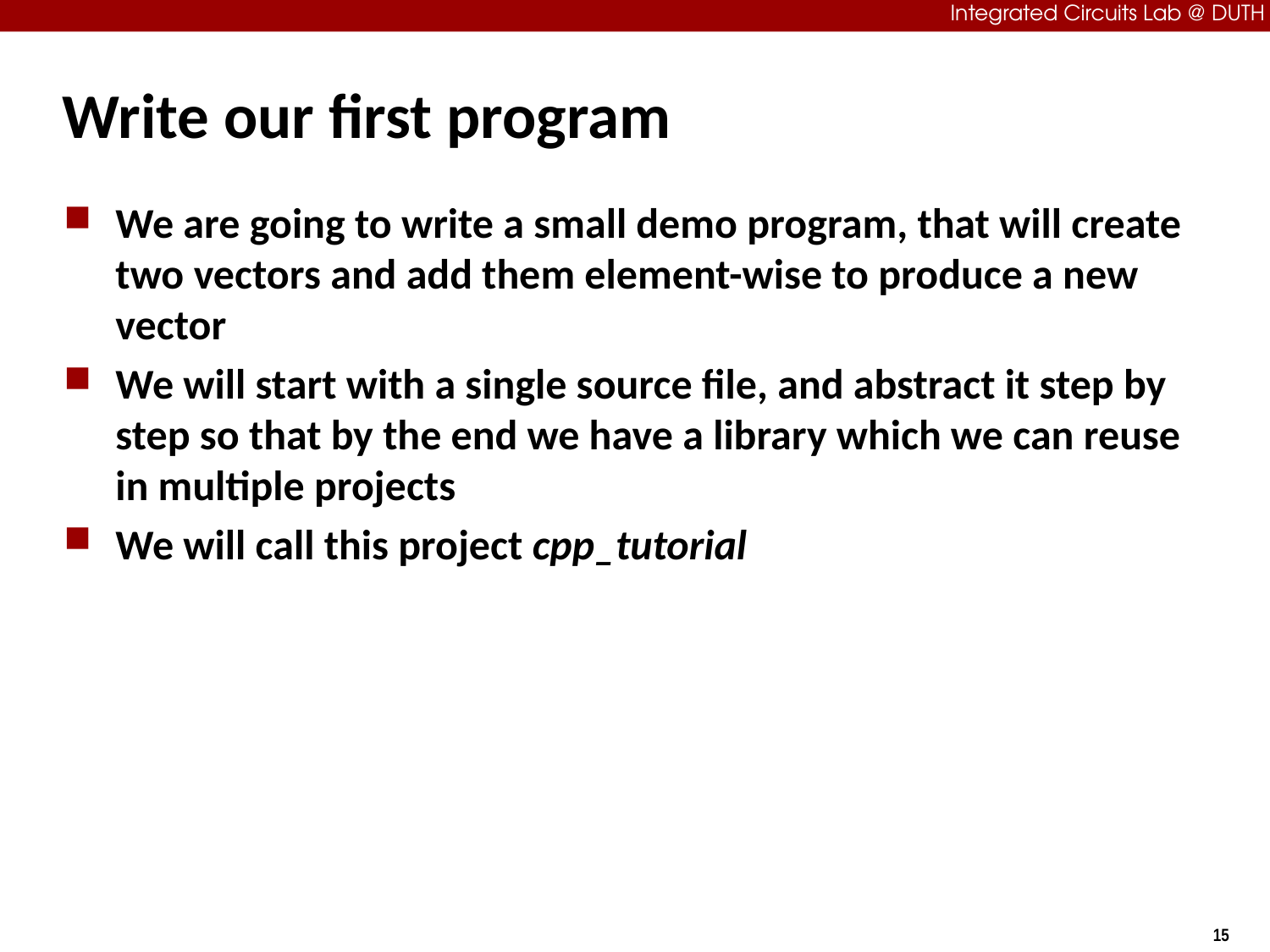

# Write our first program
We are going to write a small demo program, that will create two vectors and add them element-wise to produce a new vector
We will start with a single source file, and abstract it step by step so that by the end we have a library which we can reuse in multiple projects
We will call this project cpp_tutorial